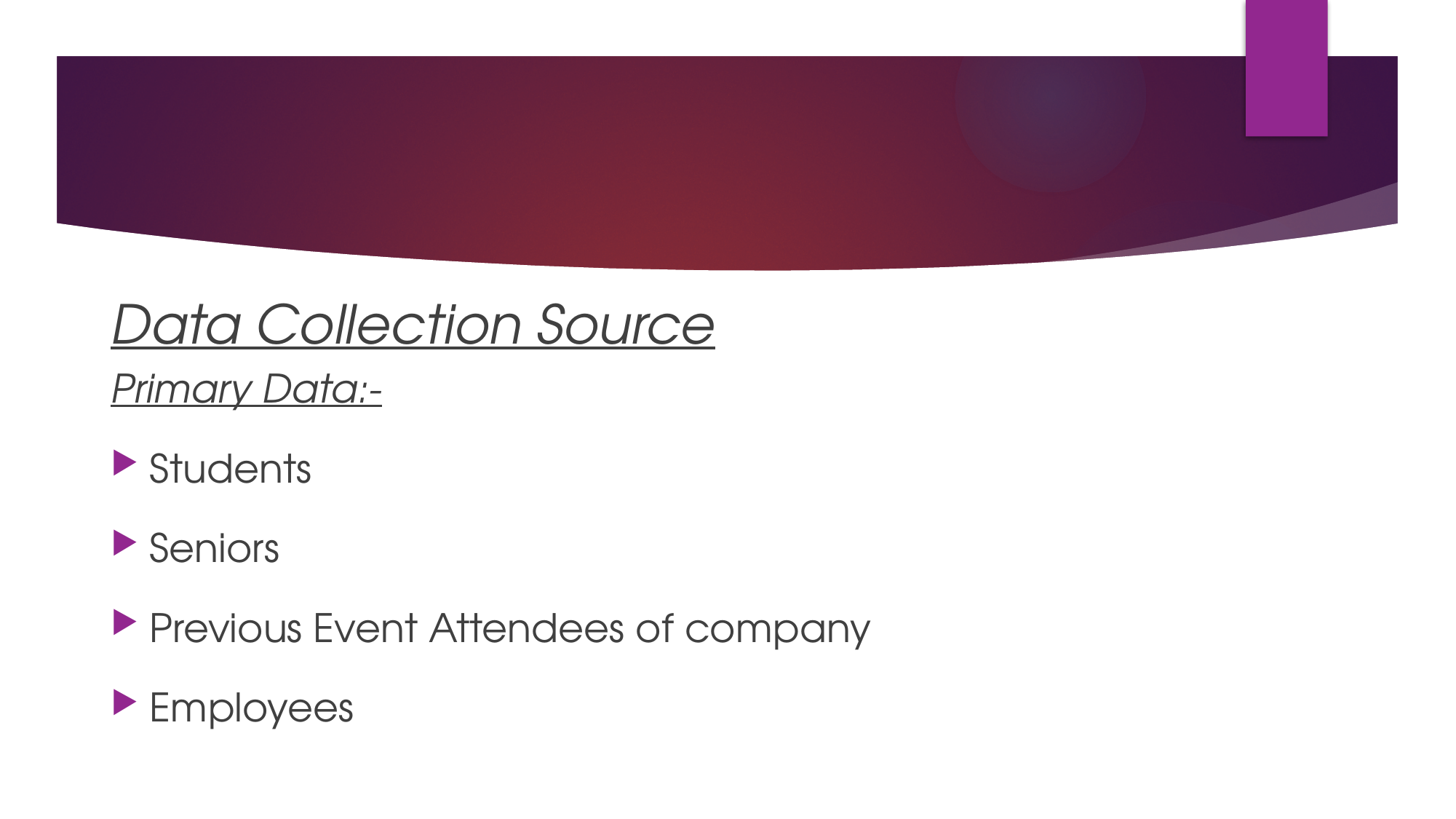

Data Collection Source
Primary Data:-
Students
Seniors
Previous Event Attendees of company
Employees